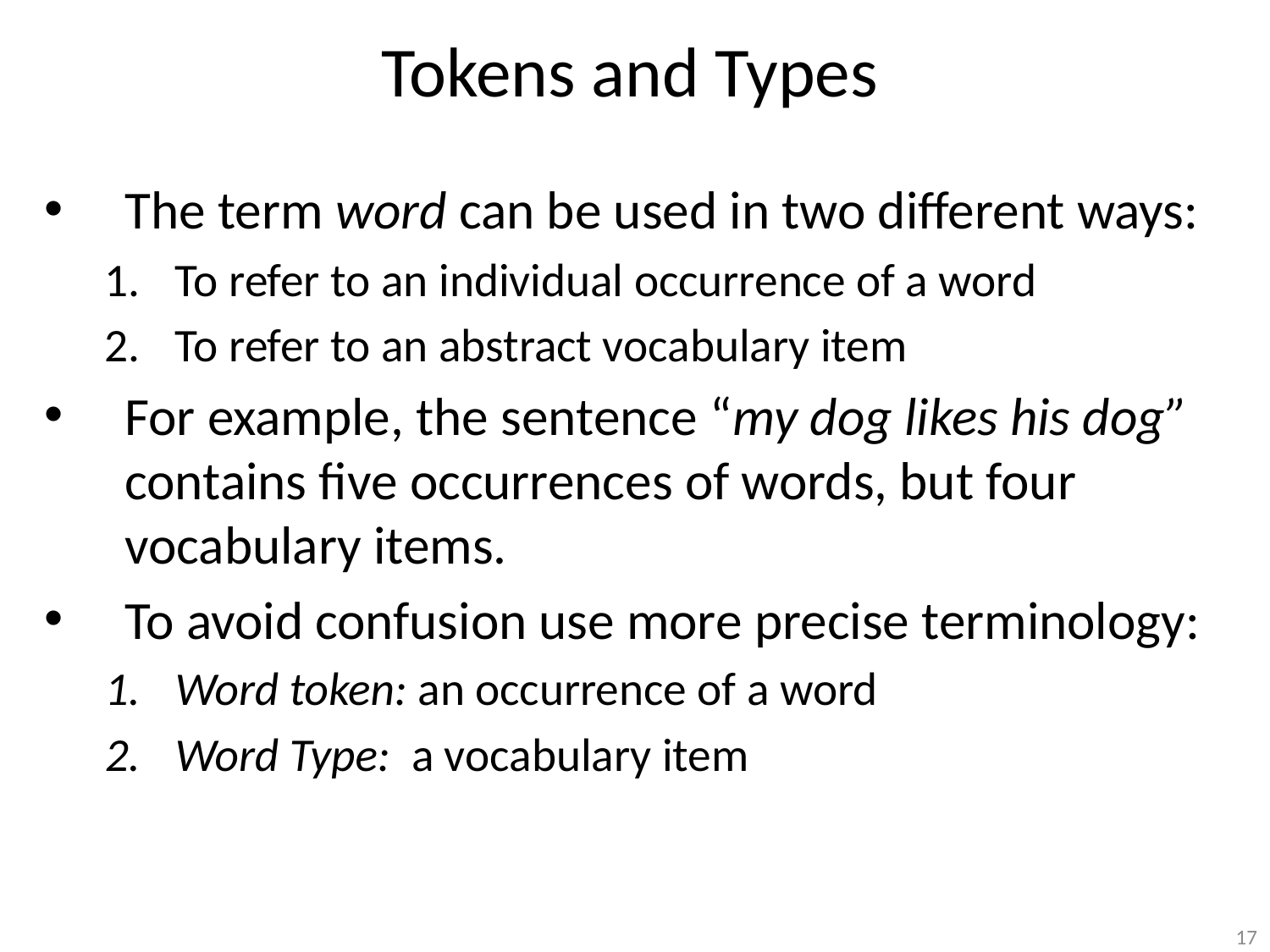

# Tokens and Types
The term word can be used in two different ways:
To refer to an individual occurrence of a word
To refer to an abstract vocabulary item
For example, the sentence “my dog likes his dog” contains five occurrences of words, but four vocabulary items.
To avoid confusion use more precise terminology:
Word token: an occurrence of a word
Word Type:  a vocabulary item
17